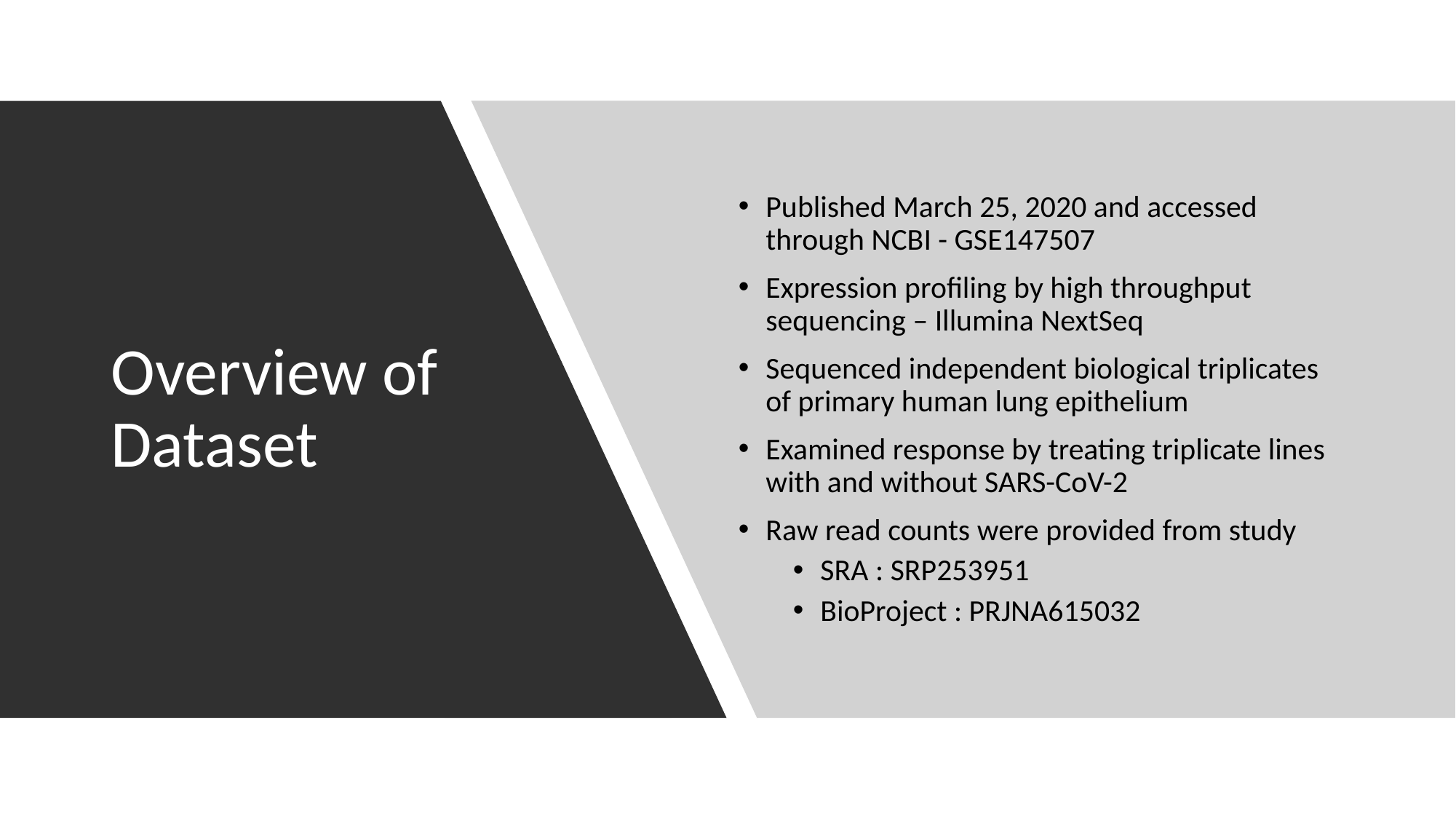

Published March 25, 2020 and accessed through NCBI - GSE147507
Expression profiling by high throughput sequencing – Illumina NextSeq
Sequenced independent biological triplicates of primary human lung epithelium
Examined response by treating triplicate lines with and without SARS-CoV-2
Raw read counts were provided from study
SRA : SRP253951
BioProject : PRJNA615032
# Overview of Dataset